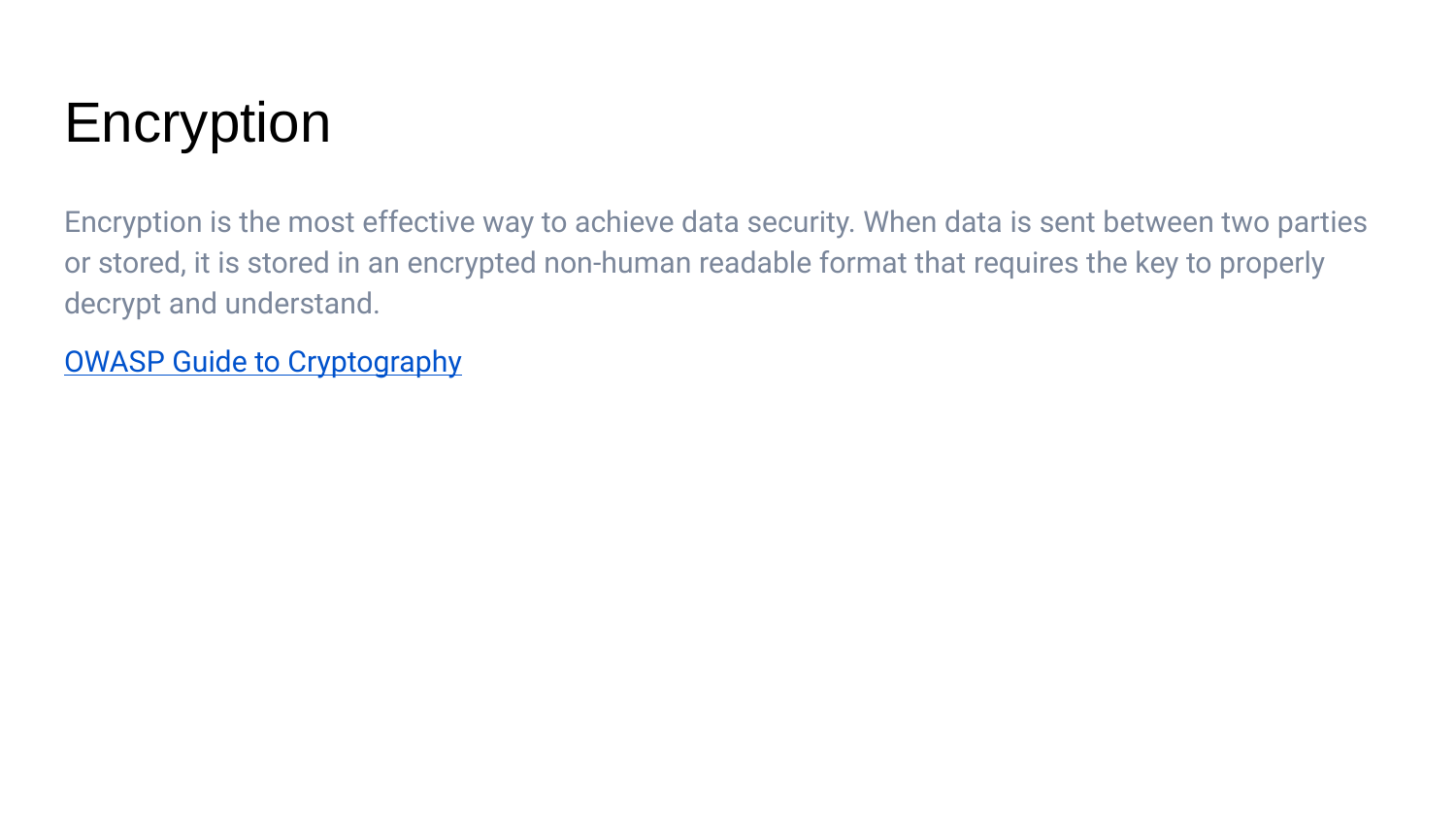

# Encryption
Encryption is the most effective way to achieve data security. When data is sent between two parties or stored, it is stored in an encrypted non-human readable format that requires the key to properly decrypt and understand.
OWASP Guide to Cryptography